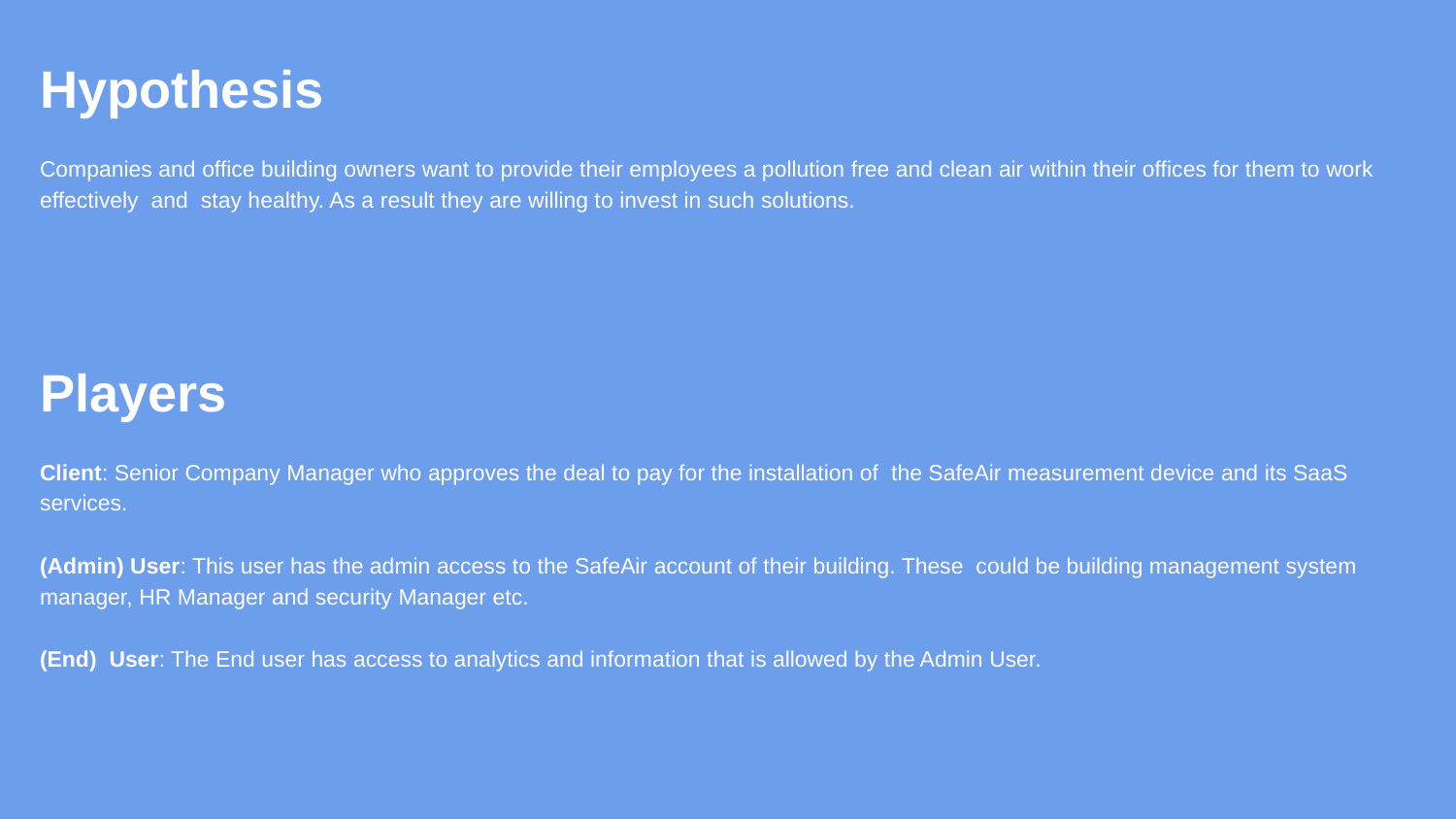

Hypothesis
Companies and office building owners want to provide their employees a pollution free and clean air within their offices for them to work effectively  and  stay healthy. As a result they are willing to invest in such solutions.

Players
Client: Senior Company Manager who approves the deal to pay for the installation of  the SafeAir measurement device and its SaaS services.
(Admin) User: This user has the admin access to the SafeAir account of their building. These  could be building management system manager, HR Manager and security Manager etc.
(End)  User: The End user has access to analytics and information that is allowed by the Admin User.